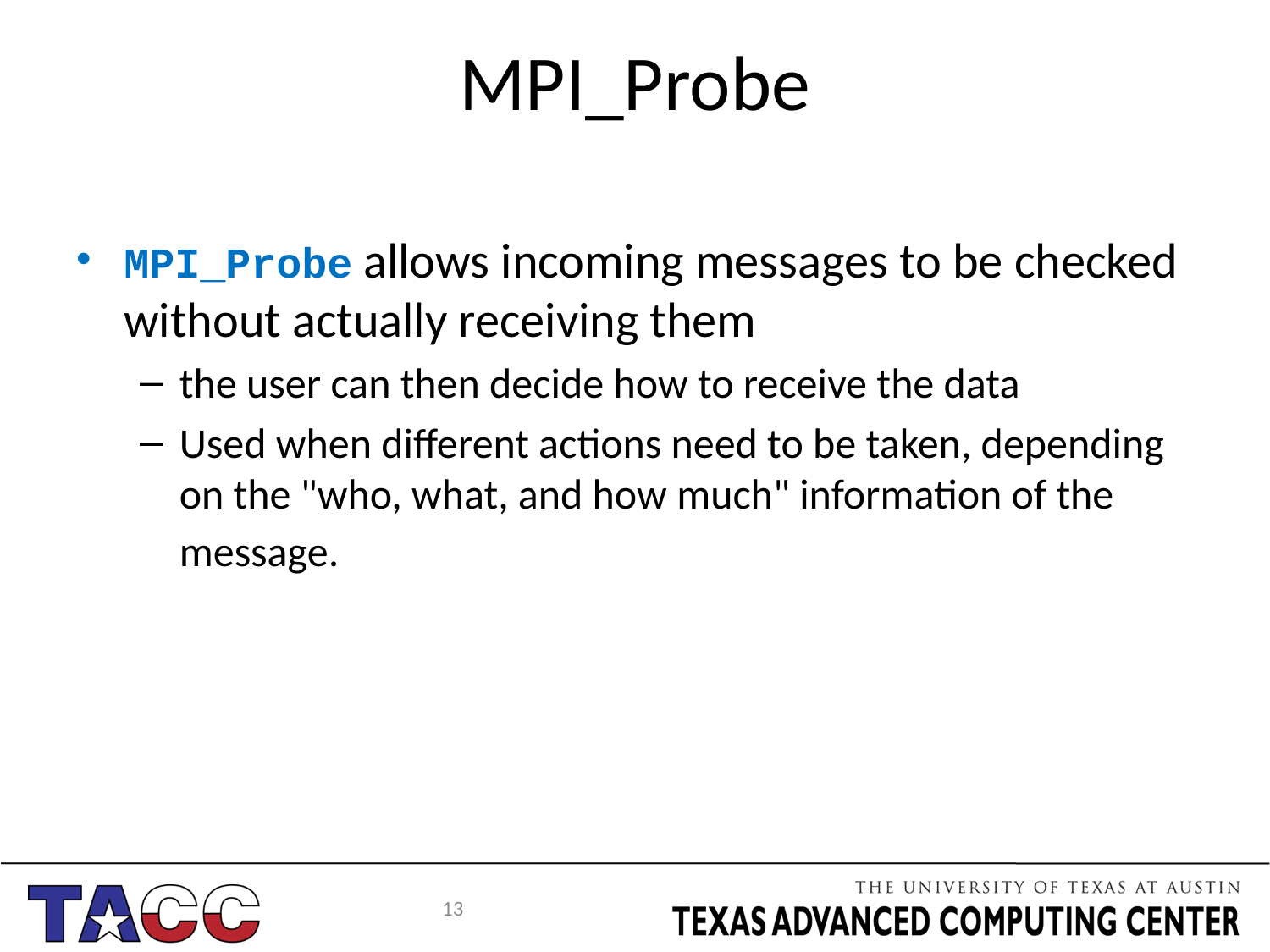

# MPI_Probe
MPI_Probe allows incoming messages to be checked without actually receiving them
the user can then decide how to receive the data
Used when different actions need to be taken, depending on the "who, what, and how much" information of the message.
13